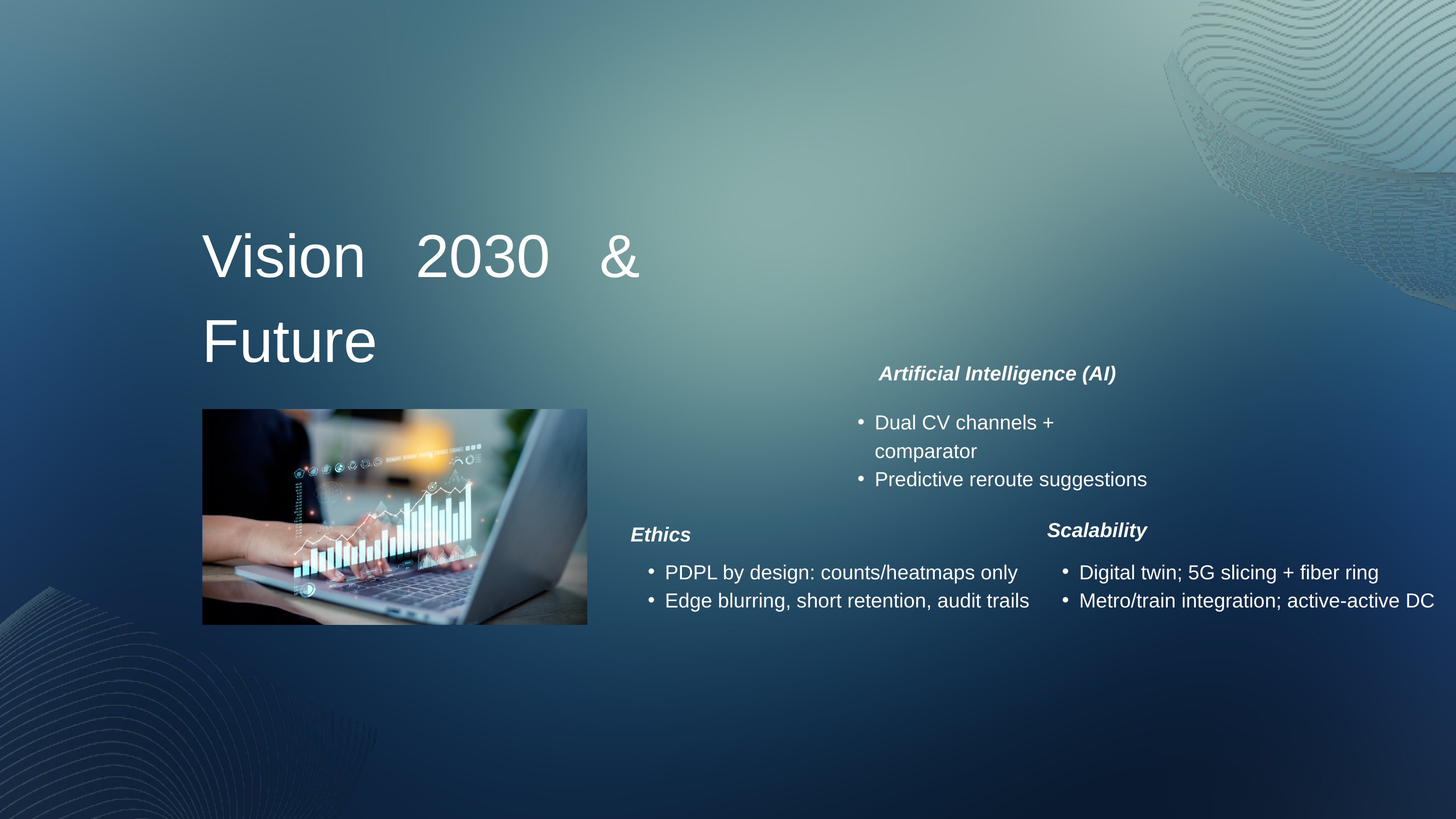

Vision 2030 & Future
Artificial Intelligence (AI)
Dual CV channels + comparator
Predictive reroute suggestions

Scalability
Ethics
PDPL by design: counts/heatmaps only
Edge blurring, short retention, audit trails

Digital twin; 5G slicing + fiber ring
Metro/train integration; active-active DC